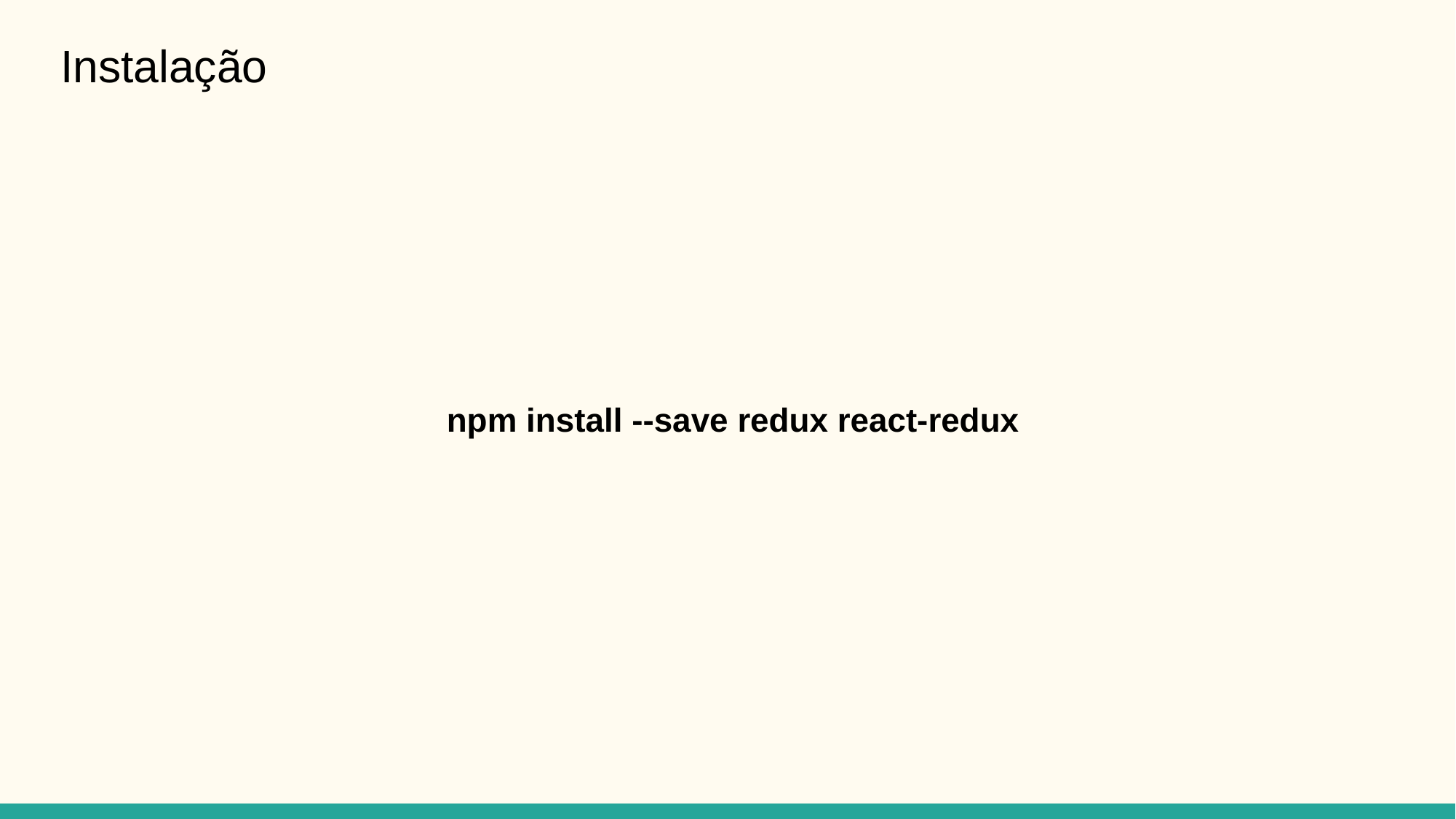

# Instalação
npm install --save redux react-redux